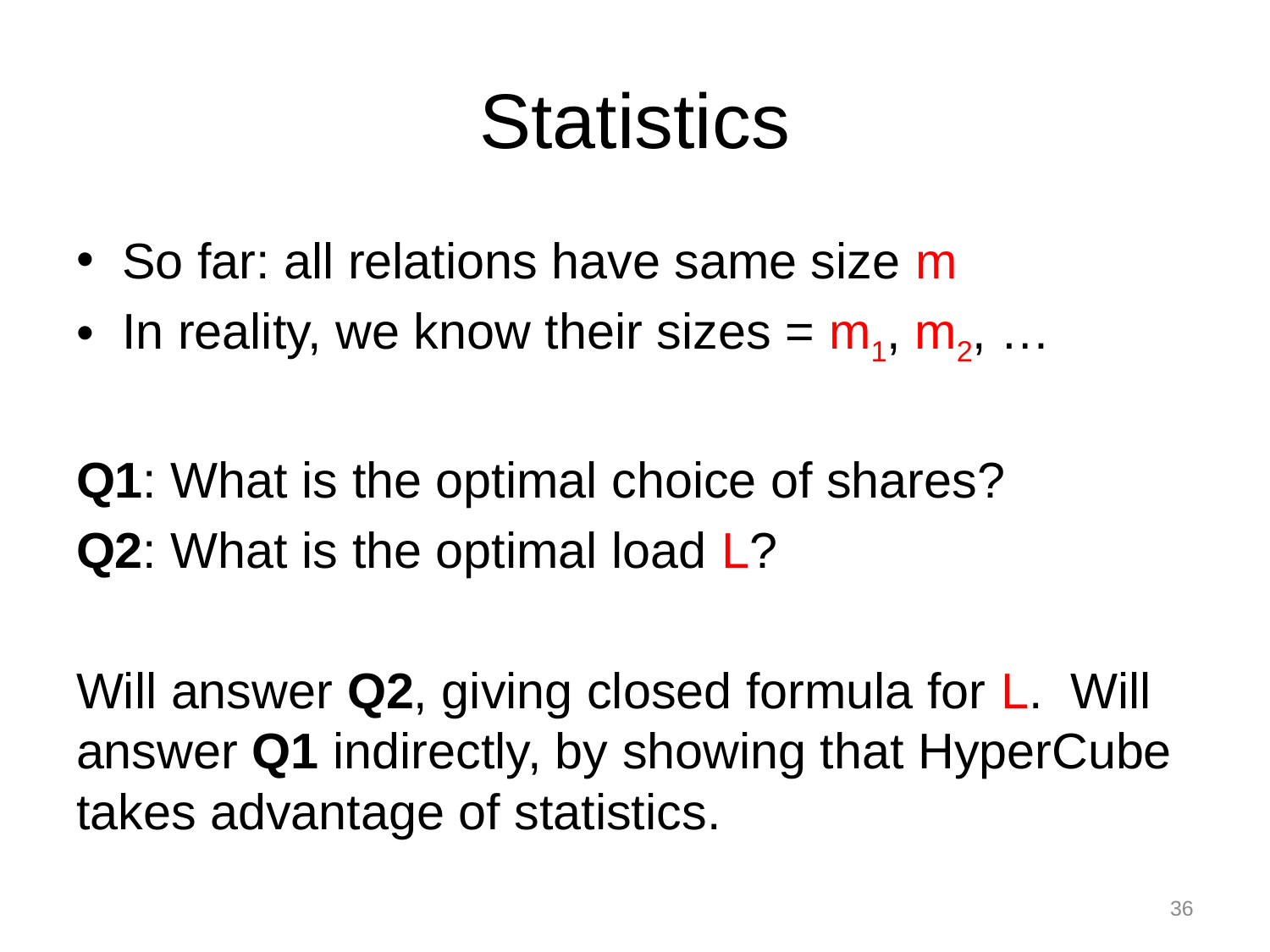

# Statistics
So far: all relations have same size m
In reality, we know their sizes = m1, m2, …

Q1: What is the optimal choice of shares?
Q2: What is the optimal load L?

Will answer Q2, giving closed formula for L.  Will answer Q1 indirectly, by showing that HyperCube takes advantage of statistics.
36